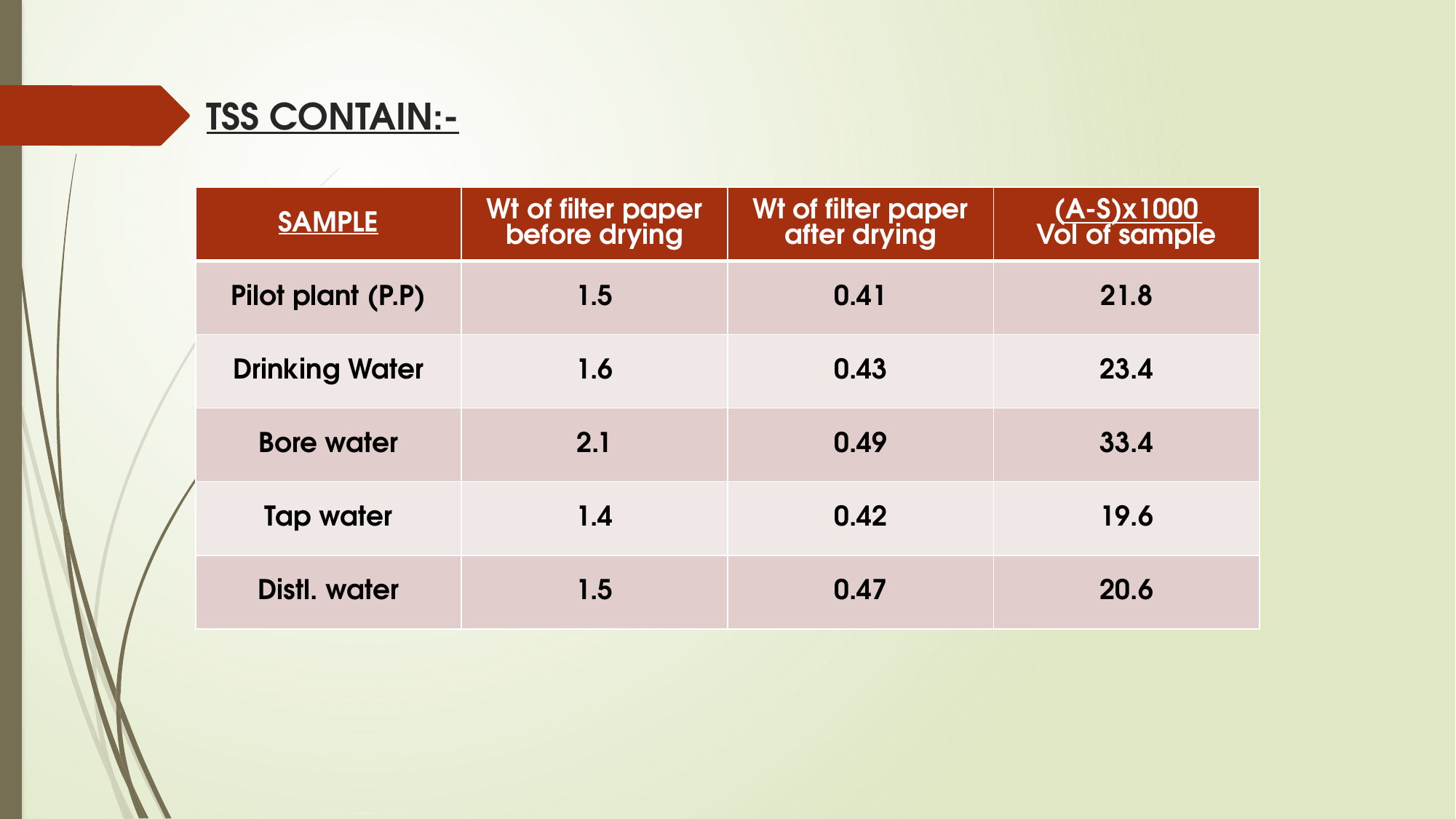

# TSS CONTAIN:-
| SAMPLE | Wt of filter paper before drying | Wt of filter paper after drying | (A-S)x1000 Vol of sample |
| --- | --- | --- | --- |
| Pilot plant (P.P) | 1.5 | 0.41 | 21.8 |
| Drinking Water | 1.6 | 0.43 | 23.4 |
| Bore water | 2.1 | 0.49 | 33.4 |
| Tap water | 1.4 | 0.42 | 19.6 |
| Distl. water | 1.5 | 0.47 | 20.6 |